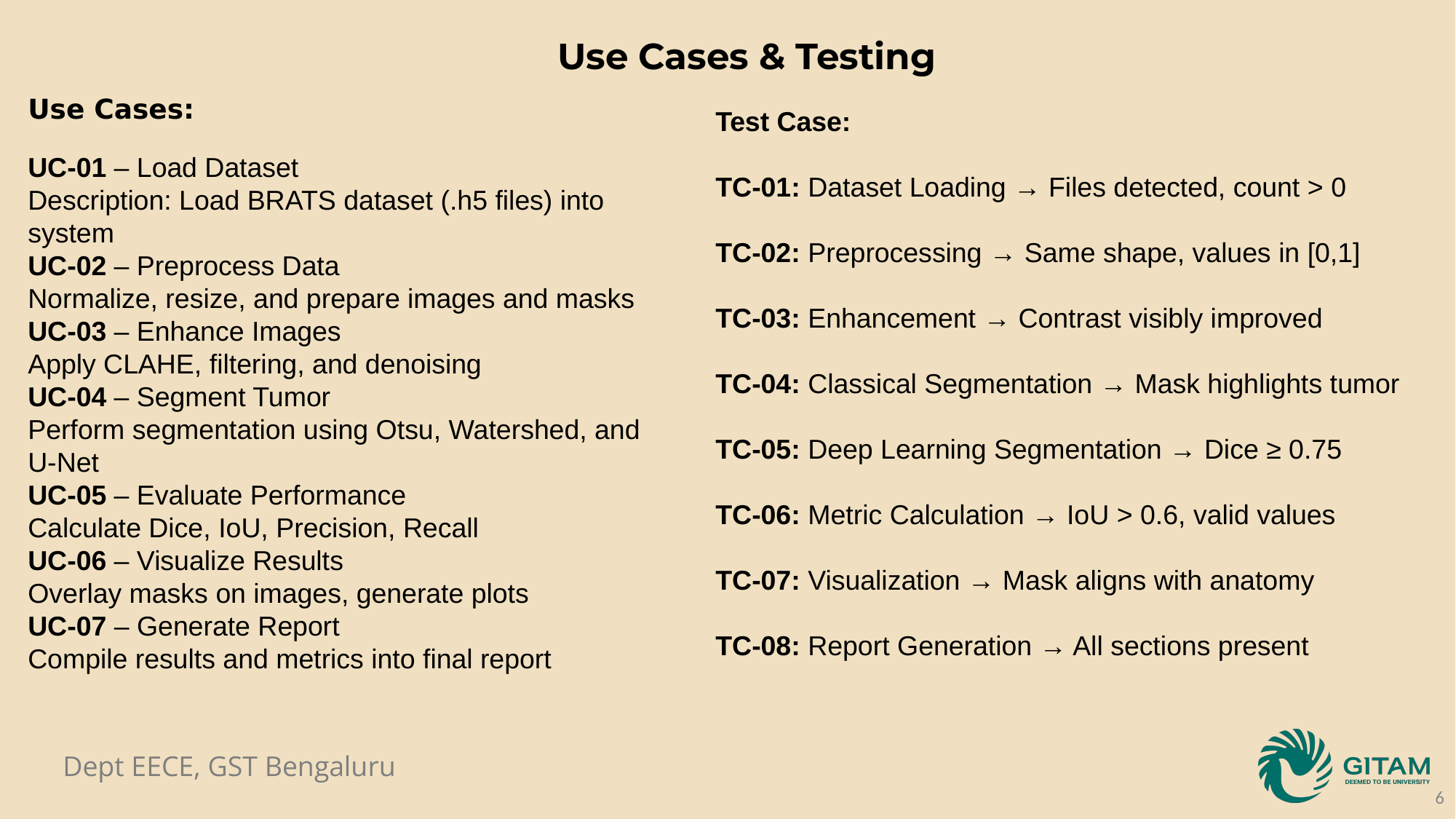

Use Cases & Testing
Use Cases:

UC-01 – Load Dataset
Description: Load BRATS dataset (.h5 files) into system
UC-02 – Preprocess Data
Normalize, resize, and prepare images and masks
UC-03 – Enhance Images
Apply CLAHE, filtering, and denoising
UC-04 – Segment Tumor
Perform segmentation using Otsu, Watershed, and U-Net
UC-05 – Evaluate Performance
Calculate Dice, IoU, Precision, Recall
UC-06 – Visualize Results
Overlay masks on images, generate plots
UC-07 – Generate Report
Compile results and metrics into final report

Test Case:

TC-01: Dataset Loading → Files detected, count > 0

TC-02: Preprocessing → Same shape, values in [0,1]

TC-03: Enhancement → Contrast visibly improved

TC-04: Classical Segmentation → Mask highlights tumor

TC-05: Deep Learning Segmentation → Dice ≥ 0.75

TC-06: Metric Calculation → IoU > 0.6, valid values

TC-07: Visualization → Mask aligns with anatomy

TC-08: Report Generation → All sections present

6